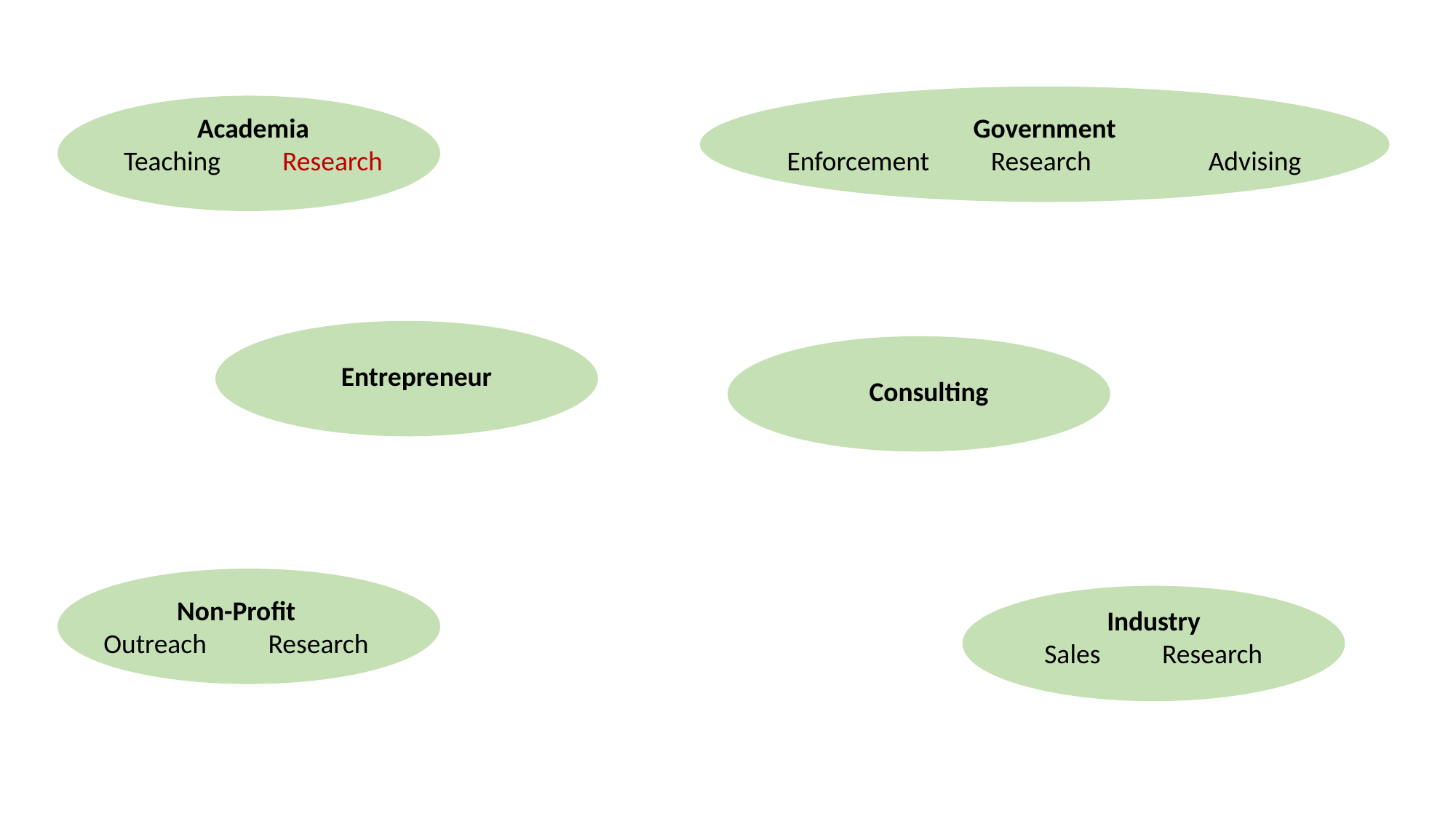

Government
Enforcement          Research                   Advising
Academia
Teaching          Research

Entrepreneur
Consulting

Non-Profit
Outreach          Research
Industry
Sales          Research